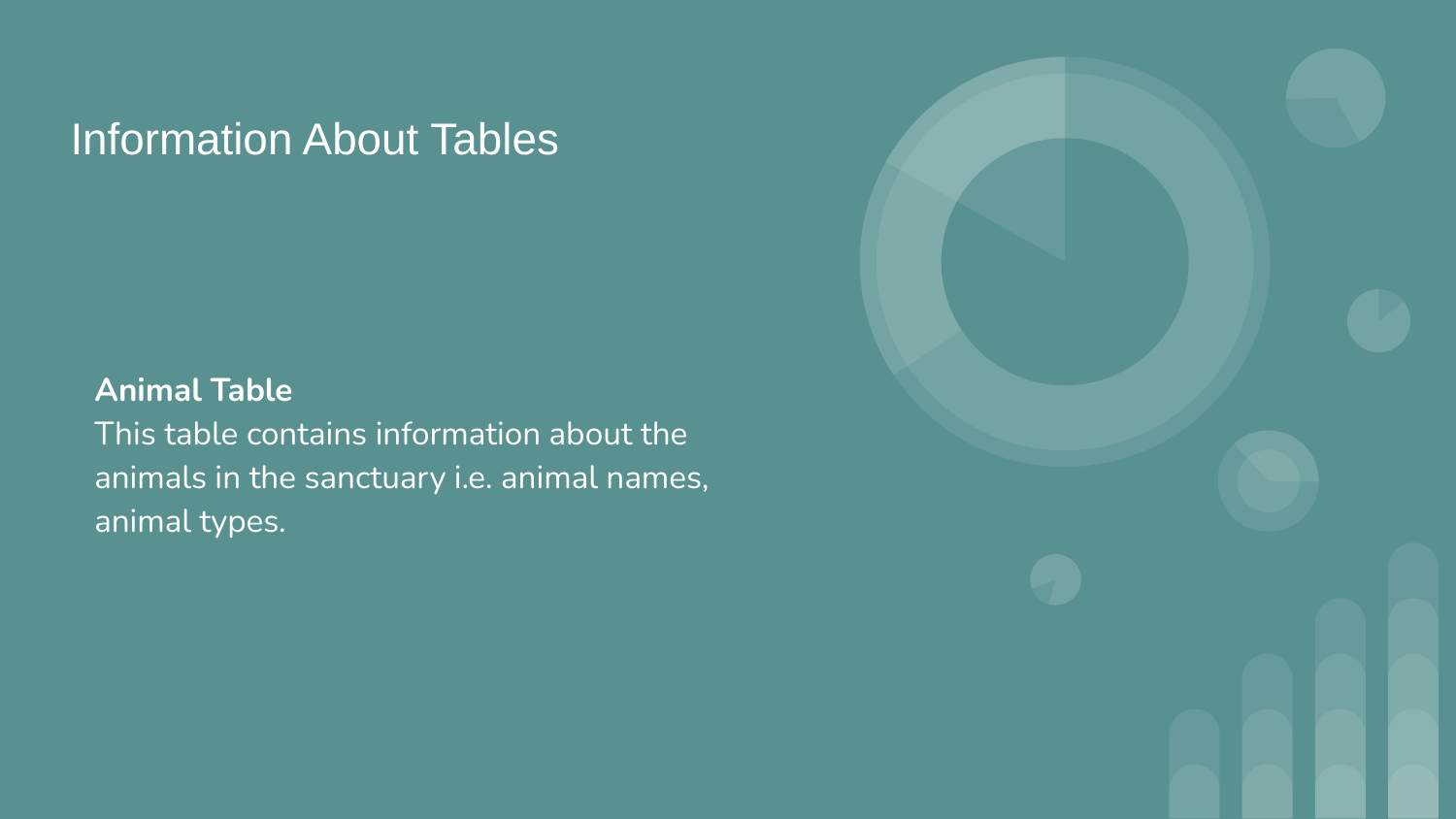

# Information About Tables

Animal Table
This table contains information about the animals in the sanctuary i.e. animal names, animal types.